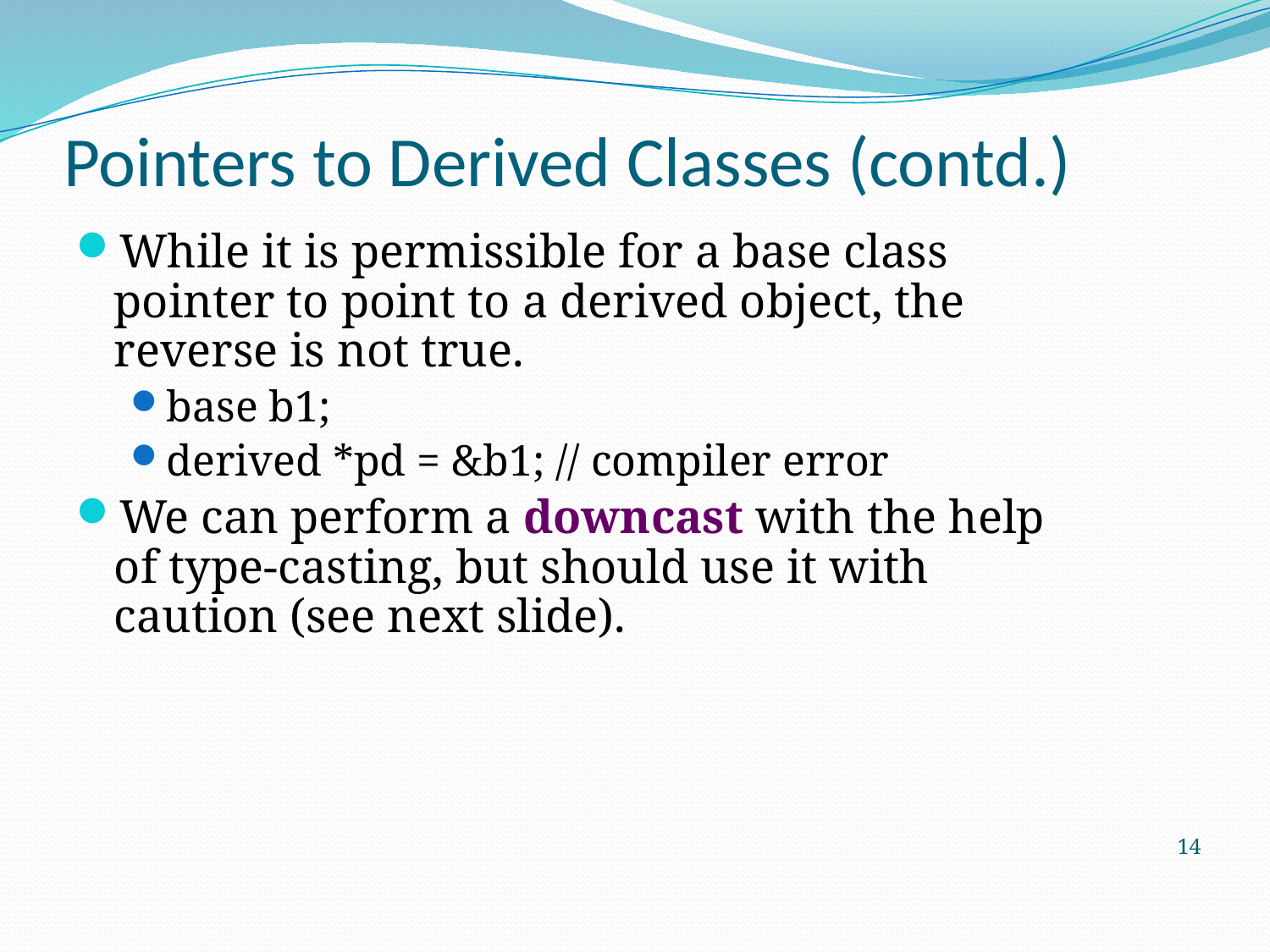

# Pointers to Derived Classes (contd.)
While it is permissible for a base class pointer to point to a derived object, the reverse is not true.
base b1;
derived *pd = &b1; // compiler error
We can perform a downcast with the help of type-casting, but should use it with caution (see next slide).
14